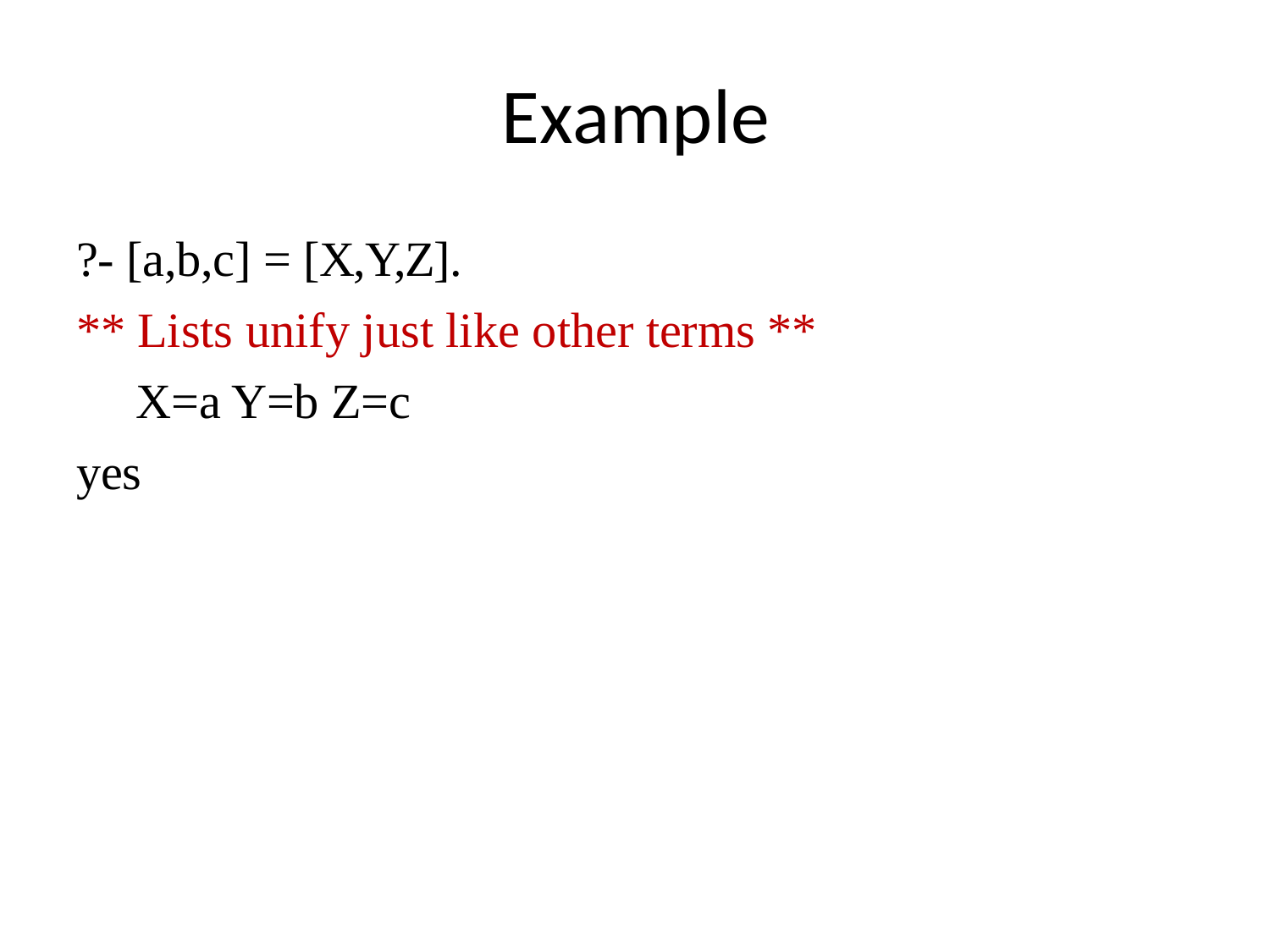

# Example
?- [a,b,c] = [X,Y,Z].
** Lists unify just like other terms **  X=a Y=b Z=c
yes